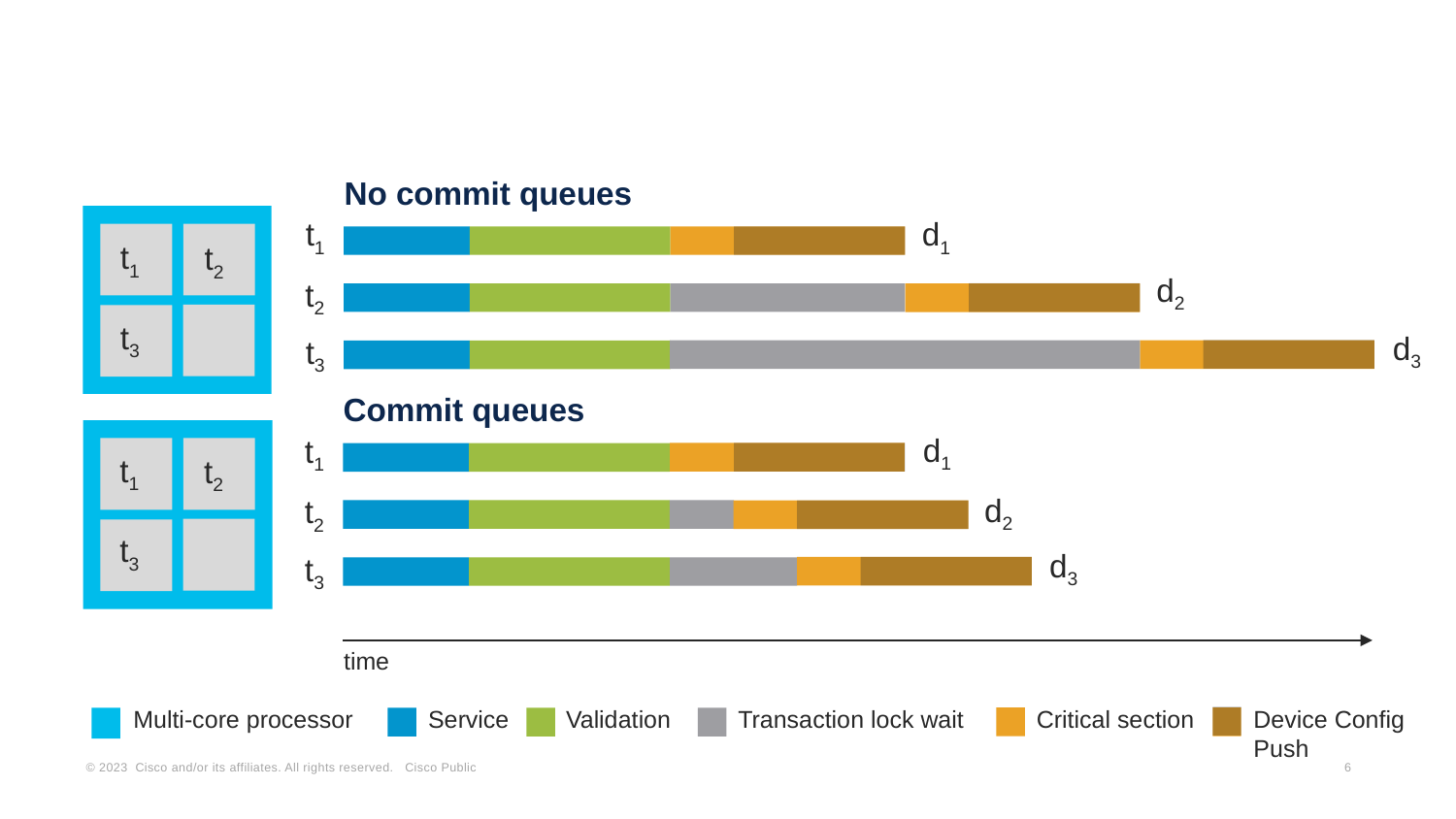

No commit queues

t1
d1

t1
t2
d2
t2

t3
d3
t3

Commit queues

d1
t1

t1

t2
d2
t2

t3
d3
t3

time
Critical section

Device Config
Push

Multi-core processor
Service

Validation

Transaction lock wait